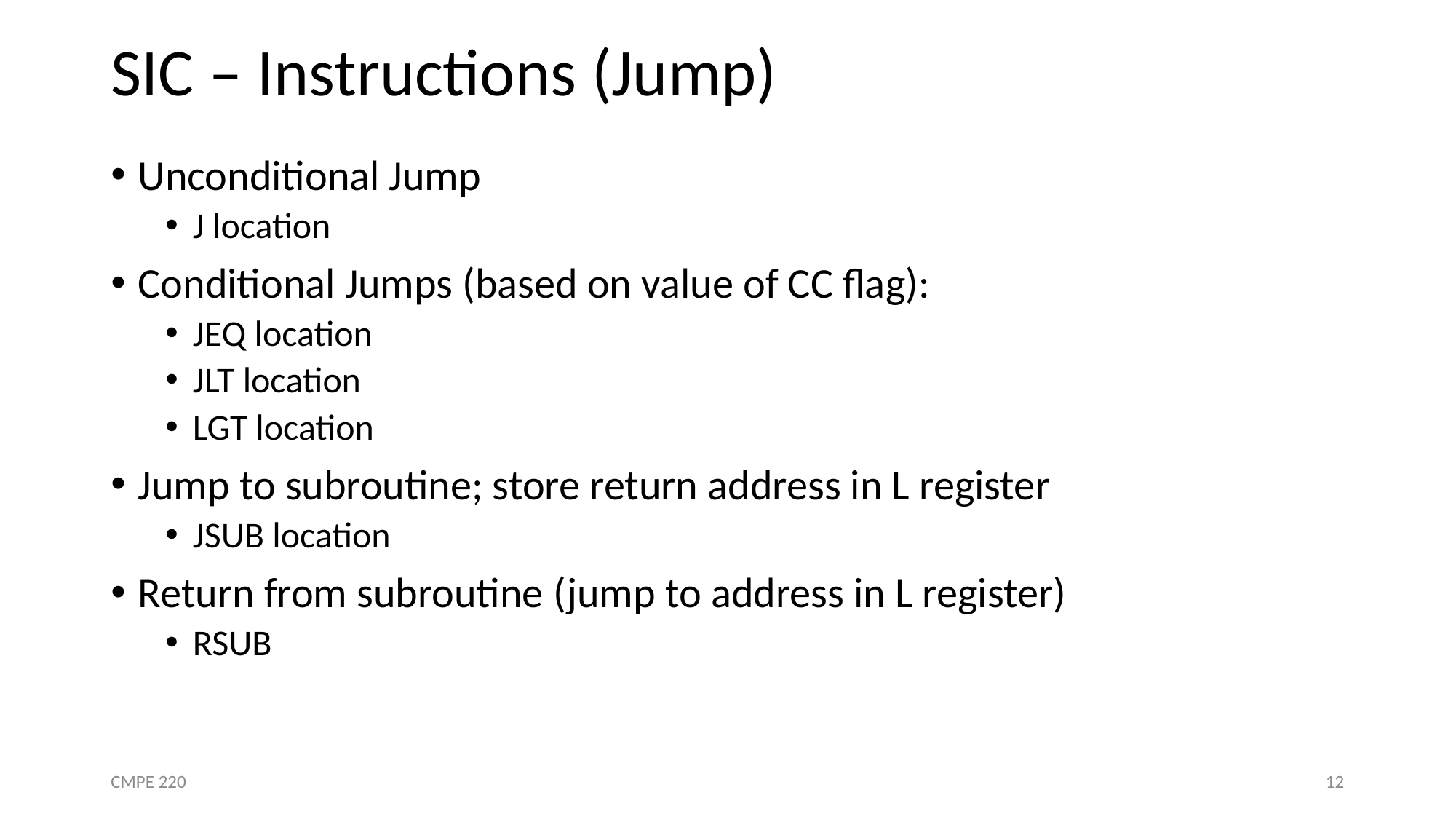

# SIC – Instructions (Jump)
Unconditional Jump
J location
Conditional Jumps (based on value of CC flag):
JEQ location
JLT location
LGT location
Jump to subroutine; store return address in L register
JSUB location
Return from subroutine (jump to address in L register)
RSUB
CMPE 220
12